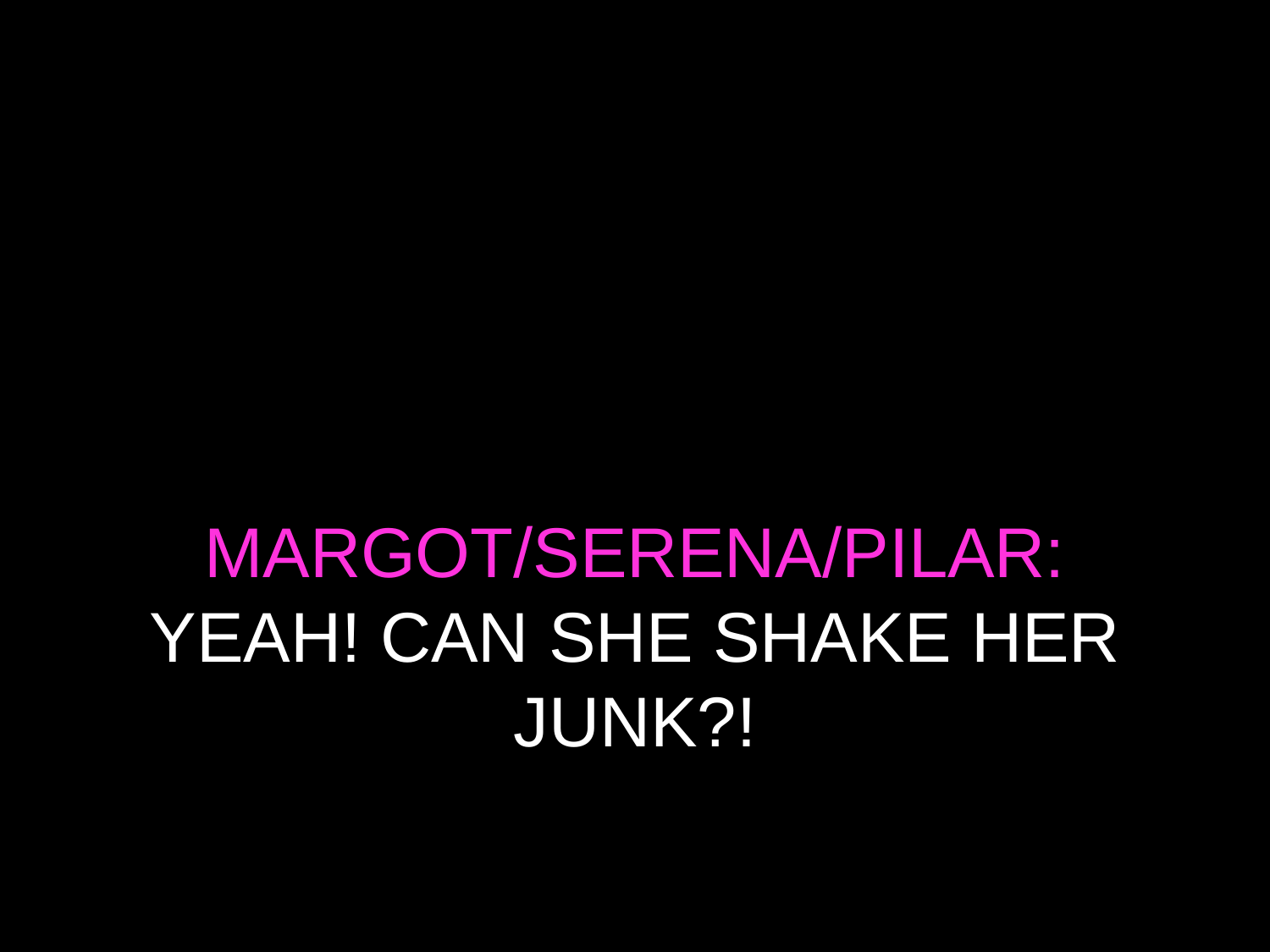

# MARGOT/SERENA/PILAR: YEAH! CAN SHE SHAKE HER JUNK?!